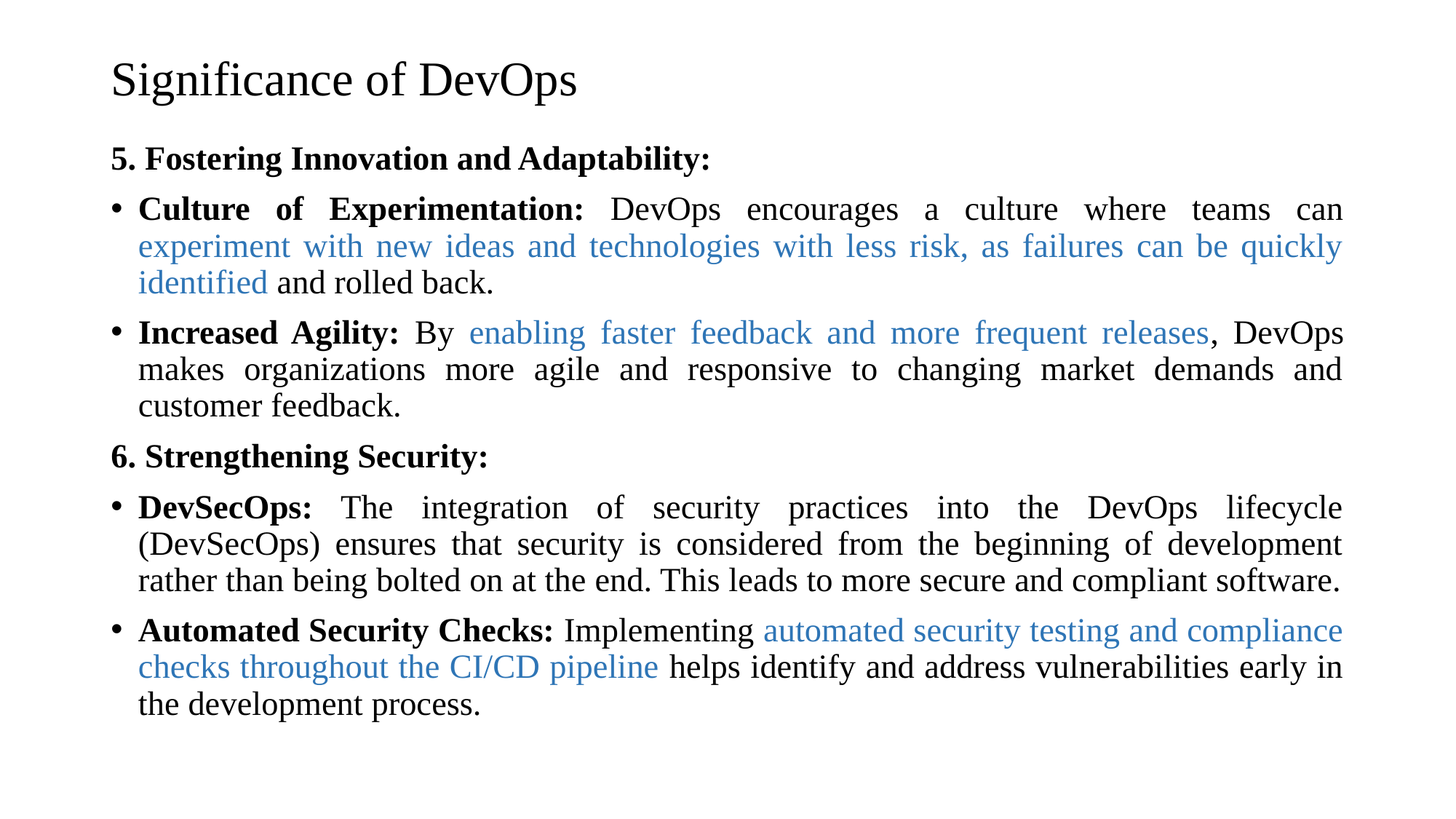

# Significance of DevOps
5. Fostering Innovation and Adaptability:
Culture of Experimentation: DevOps encourages a culture where teams can experiment with new ideas and technologies with less risk, as failures can be quickly identified and rolled back.
Increased Agility: By enabling faster feedback and more frequent releases, DevOps makes organizations more agile and responsive to changing market demands and customer feedback.
6. Strengthening Security:
DevSecOps: The integration of security practices into the DevOps lifecycle (DevSecOps) ensures that security is considered from the beginning of development rather than being bolted on at the end. This leads to more secure and compliant software.
Automated Security Checks: Implementing automated security testing and compliance checks throughout the CI/CD pipeline helps identify and address vulnerabilities early in the development process.